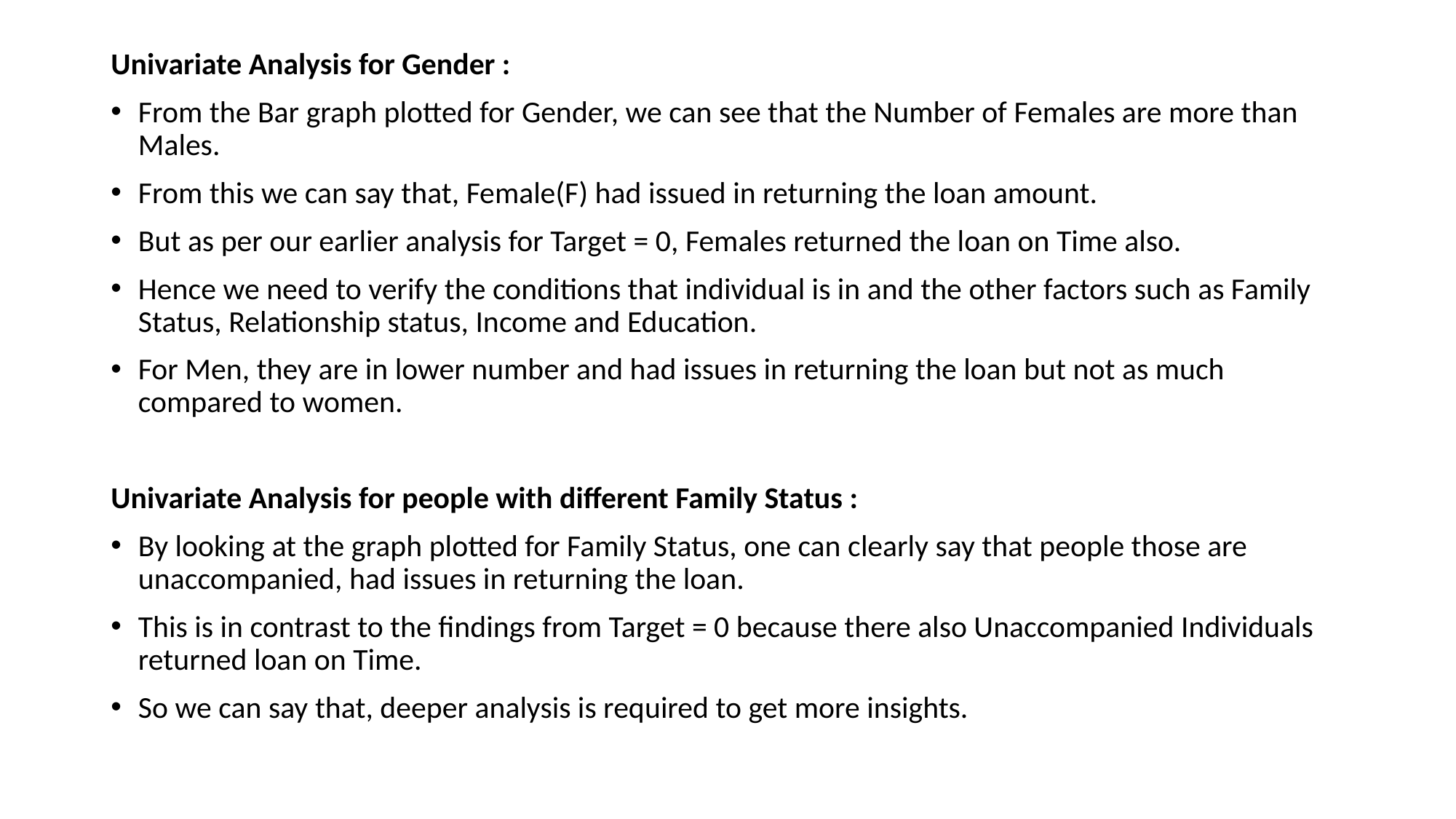

Univariate Analysis for Gender :
From the Bar graph plotted for Gender, we can see that the Number of Females are more than Males.
From this we can say that, Female(F) had issued in returning the loan amount.
But as per our earlier analysis for Target = 0, Females returned the loan on Time also.
Hence we need to verify the conditions that individual is in and the other factors such as Family Status, Relationship status, Income and Education.
For Men, they are in lower number and had issues in returning the loan but not as much compared to women.

Univariate Analysis for people with different Family Status :
By looking at the graph plotted for Family Status, one can clearly say that people those are unaccompanied, had issues in returning the loan.
This is in contrast to the findings from Target = 0 because there also Unaccompanied Individuals returned loan on Time.
So we can say that, deeper analysis is required to get more insights.